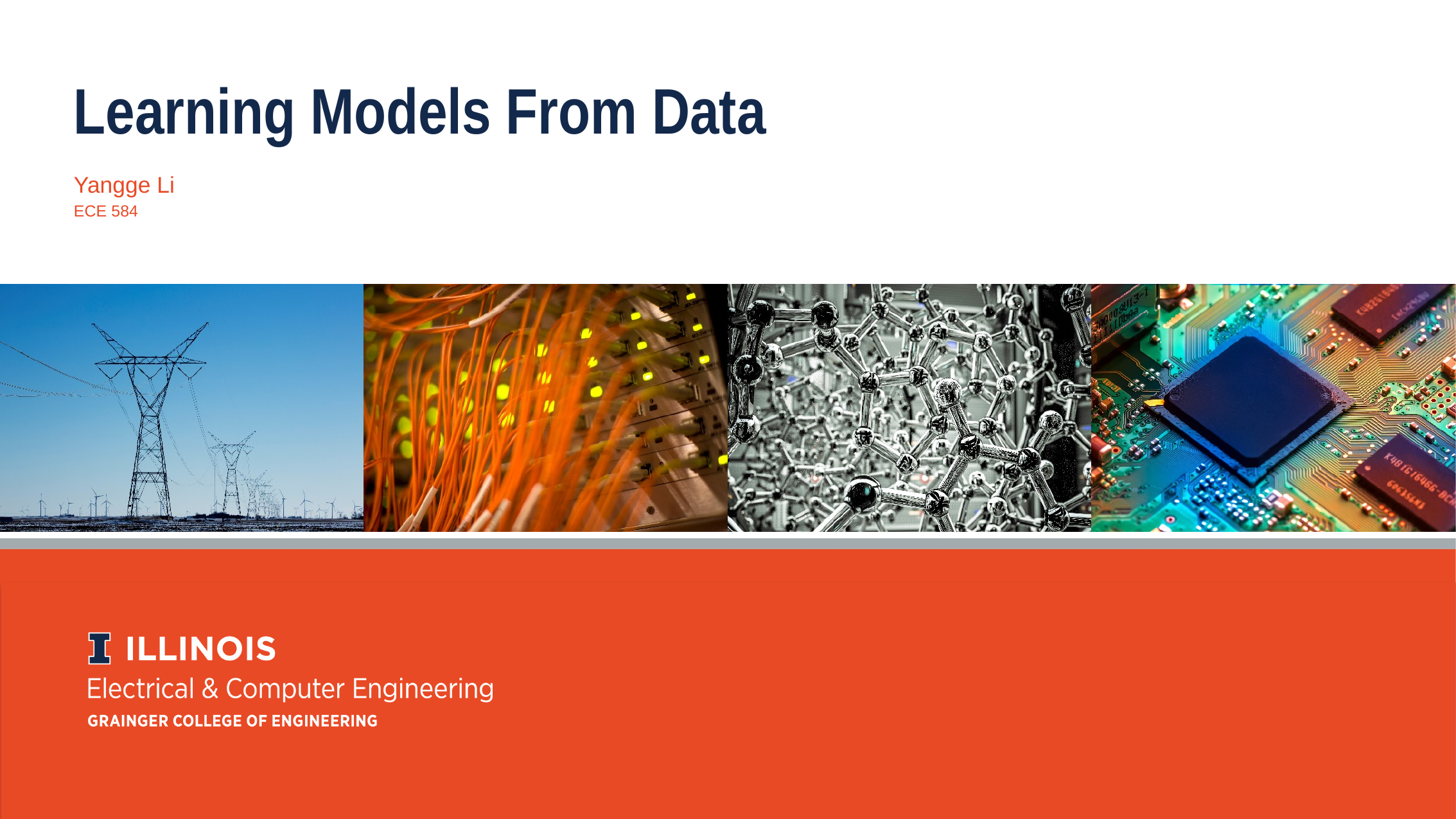

Learning Models From Data
Yangge Li
ECE 584